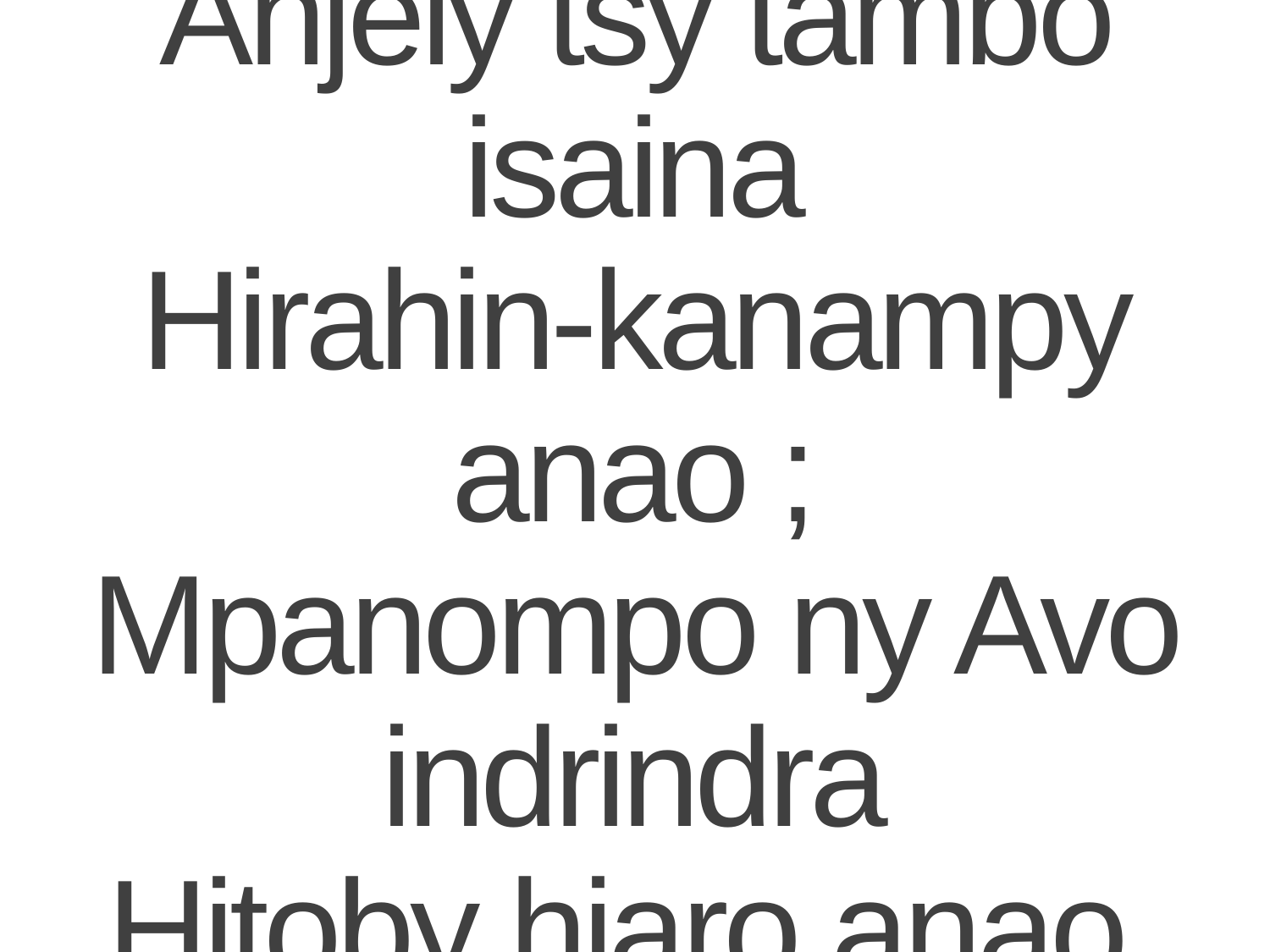

Anjely tsy tambo isaina
Hirahin-kanampy anao ;
Mpanompo ny Avo indrindra
Hitoby hiaro anao.